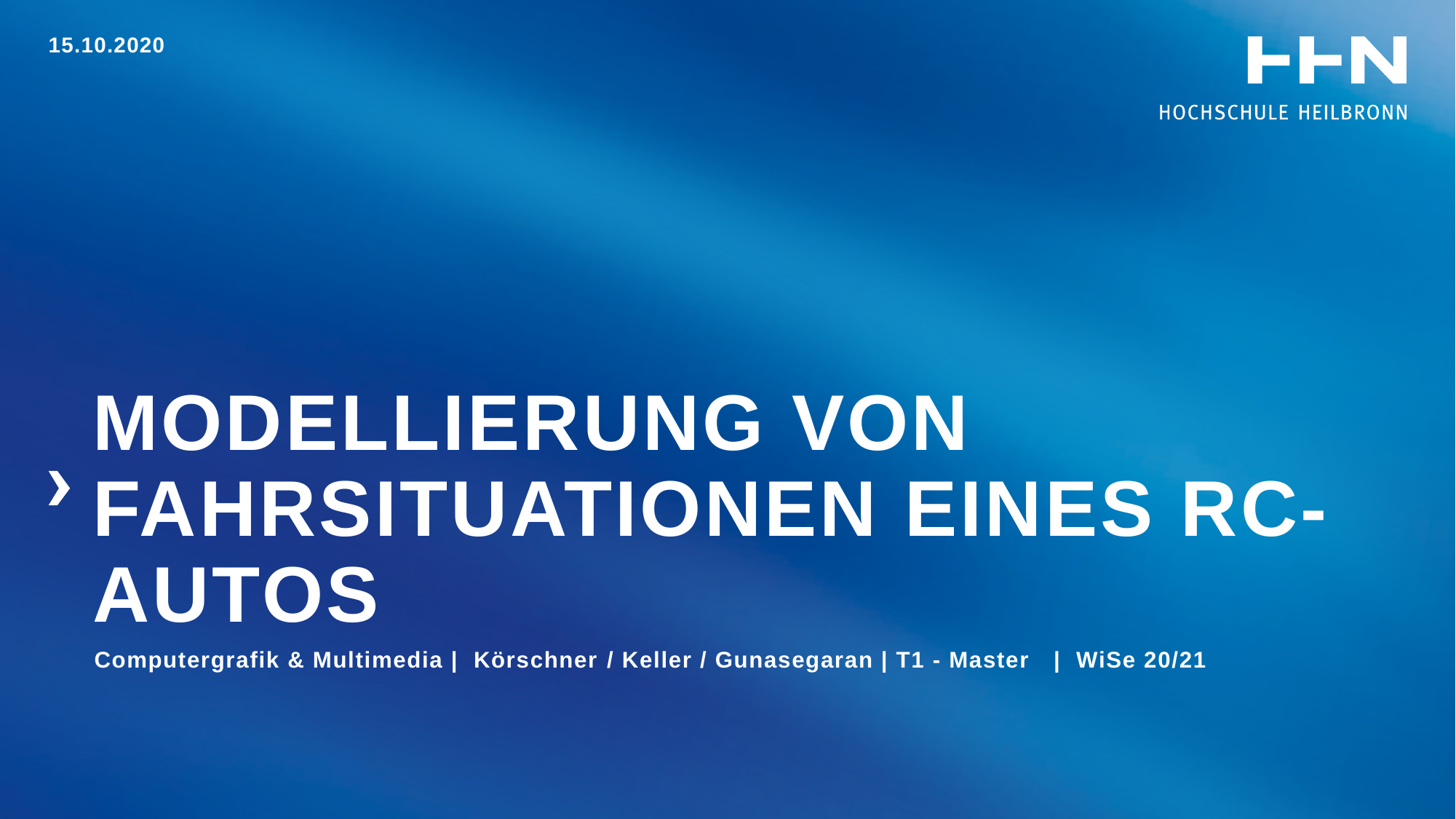

15.10.2020
# Modellierung von Fahrsituationen eines RC-Autos

 Computergrafik & Multimedia |  Körschner / Keller / Gunasegaran | T1 - Master |  WiSe 20/21
|  1